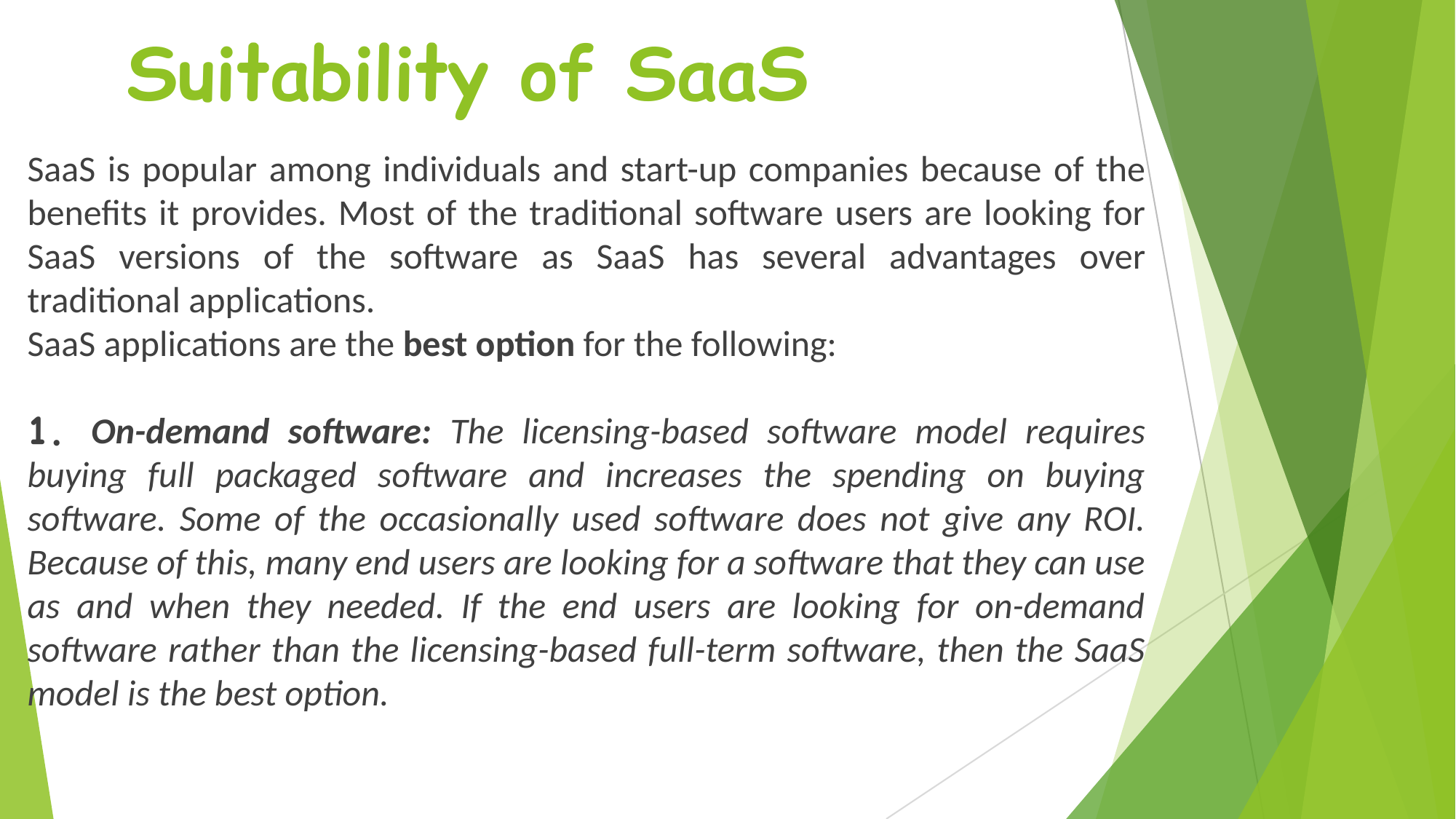

# Suitability of SaaS
SaaS is popular among individuals and start-up companies because of the benefits it provides. Most of the traditional software users are looking for SaaS versions of the software as SaaS has several advantages over traditional applications.
SaaS applications are the best option for the following:

1. On-demand software: The licensing-based software model requires buying full packaged software and increases the spending on buying software. Some of the occasionally used software does not give any ROI. Because of this, many end users are looking for a software that they can use as and when they needed. If the end users are looking for on-demand software rather than the licensing-based full-term software, then the SaaS model is the best option.